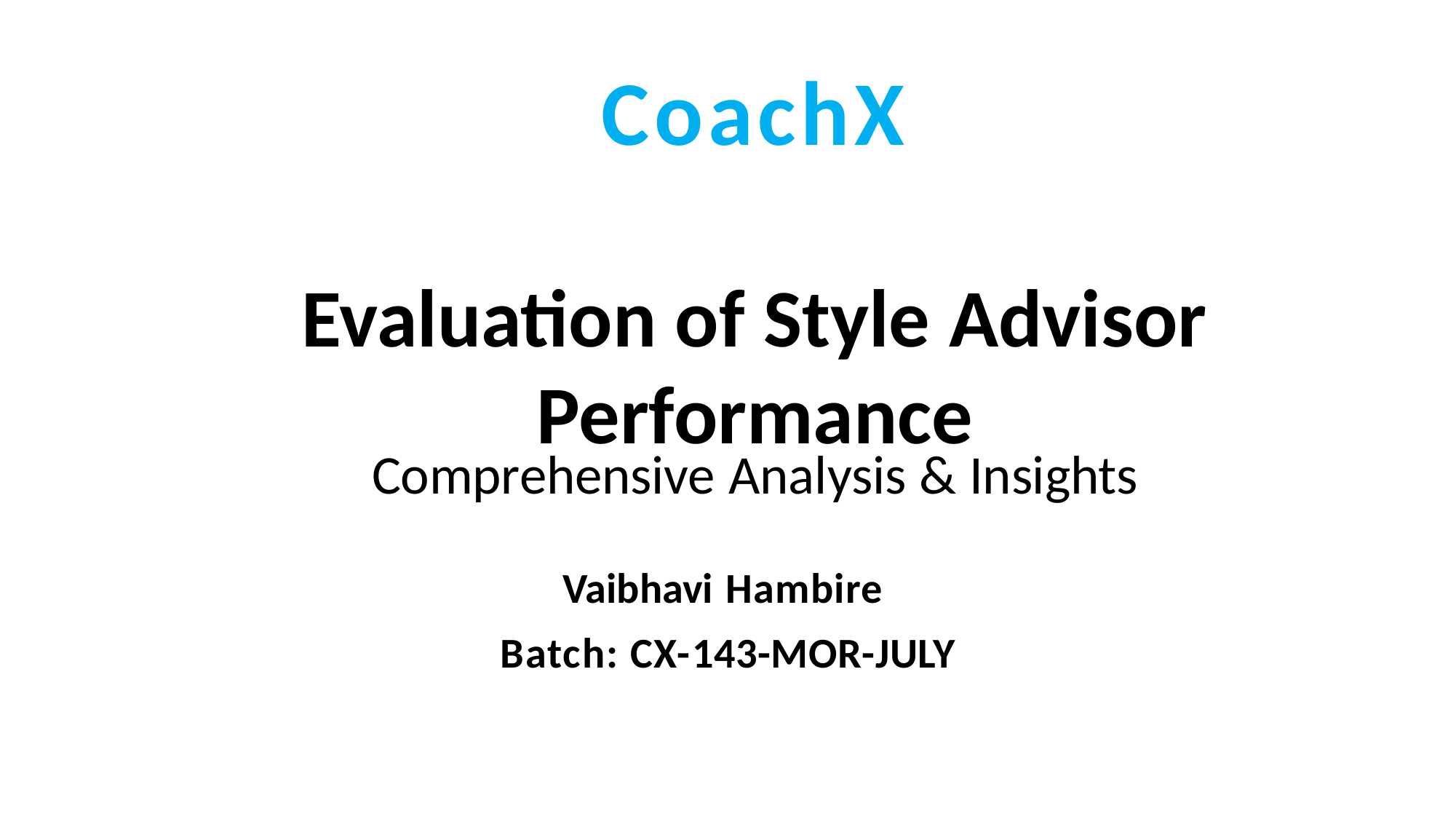

# CoachX
Evaluation of Style Advisor Performance
Comprehensive Analysis & Insights
Vaibhavi Hambire
Batch: CX-143-MOR-JULY